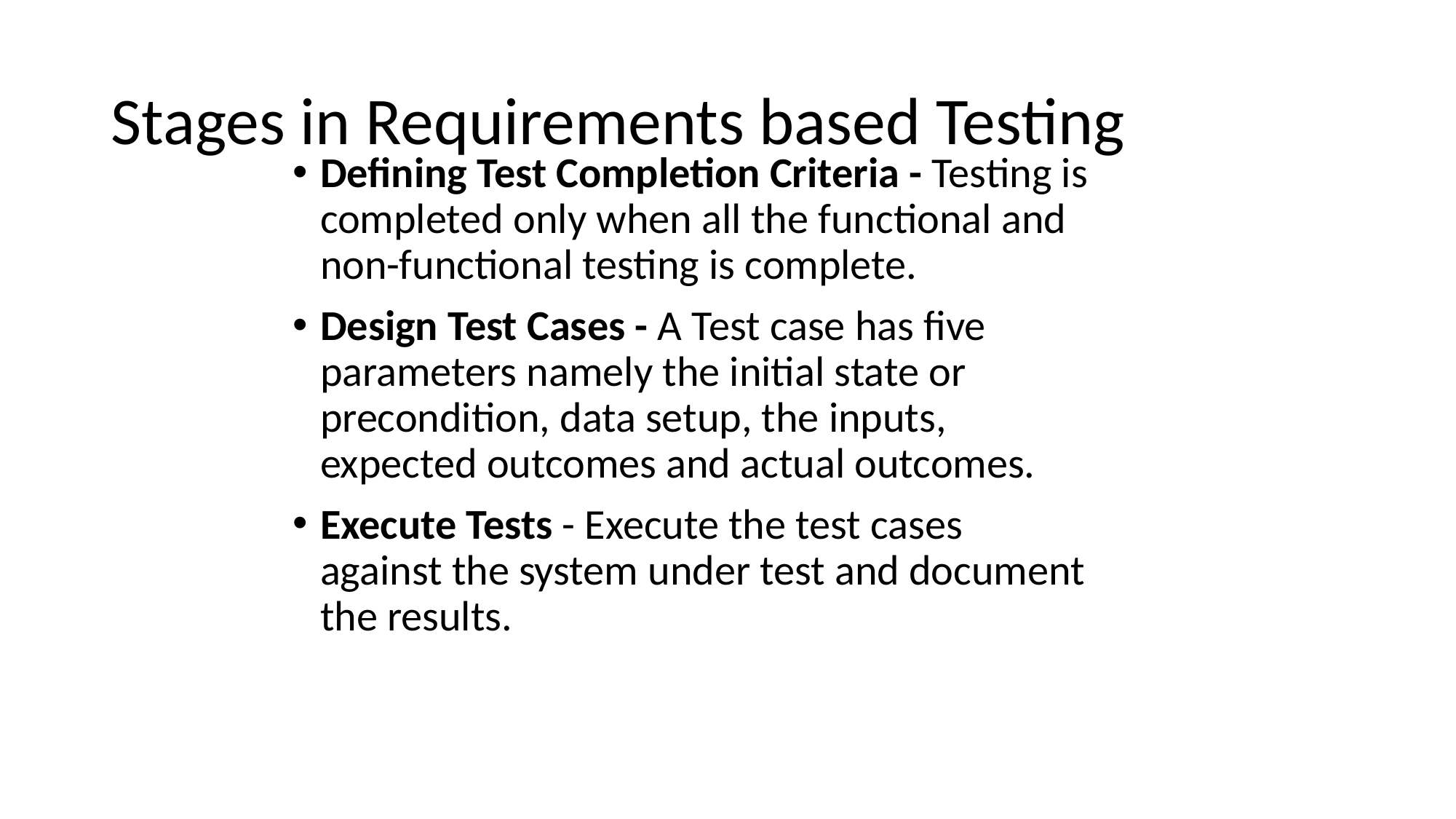

# Stages in Requirements based Testing
Defining Test Completion Criteria - Testing is completed only when all the functional and non-functional testing is complete.
Design Test Cases - A Test case has five parameters namely the initial state or precondition, data setup, the inputs, expected outcomes and actual outcomes.
Execute Tests - Execute the test cases against the system under test and document the results.